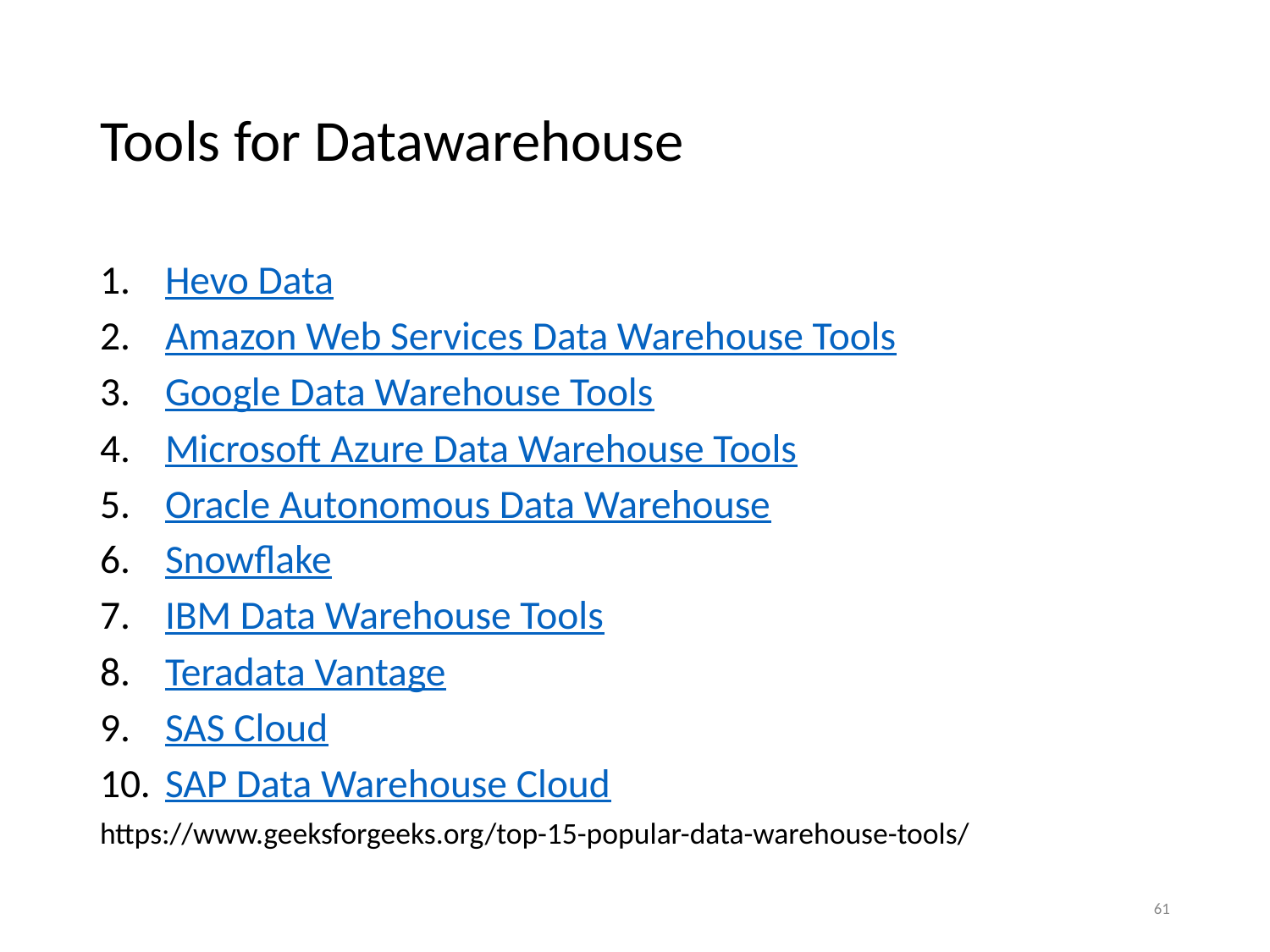

# Tools for Datawarehouse
Hevo Data
Amazon Web Services Data Warehouse Tools
Google Data Warehouse Tools
Microsoft Azure Data Warehouse Tools
Oracle Autonomous Data Warehouse
Snowflake
IBM Data Warehouse Tools
Teradata Vantage
SAS Cloud
SAP Data Warehouse Cloud
https://www.geeksforgeeks.org/top-15-popular-data-warehouse-tools/

 61